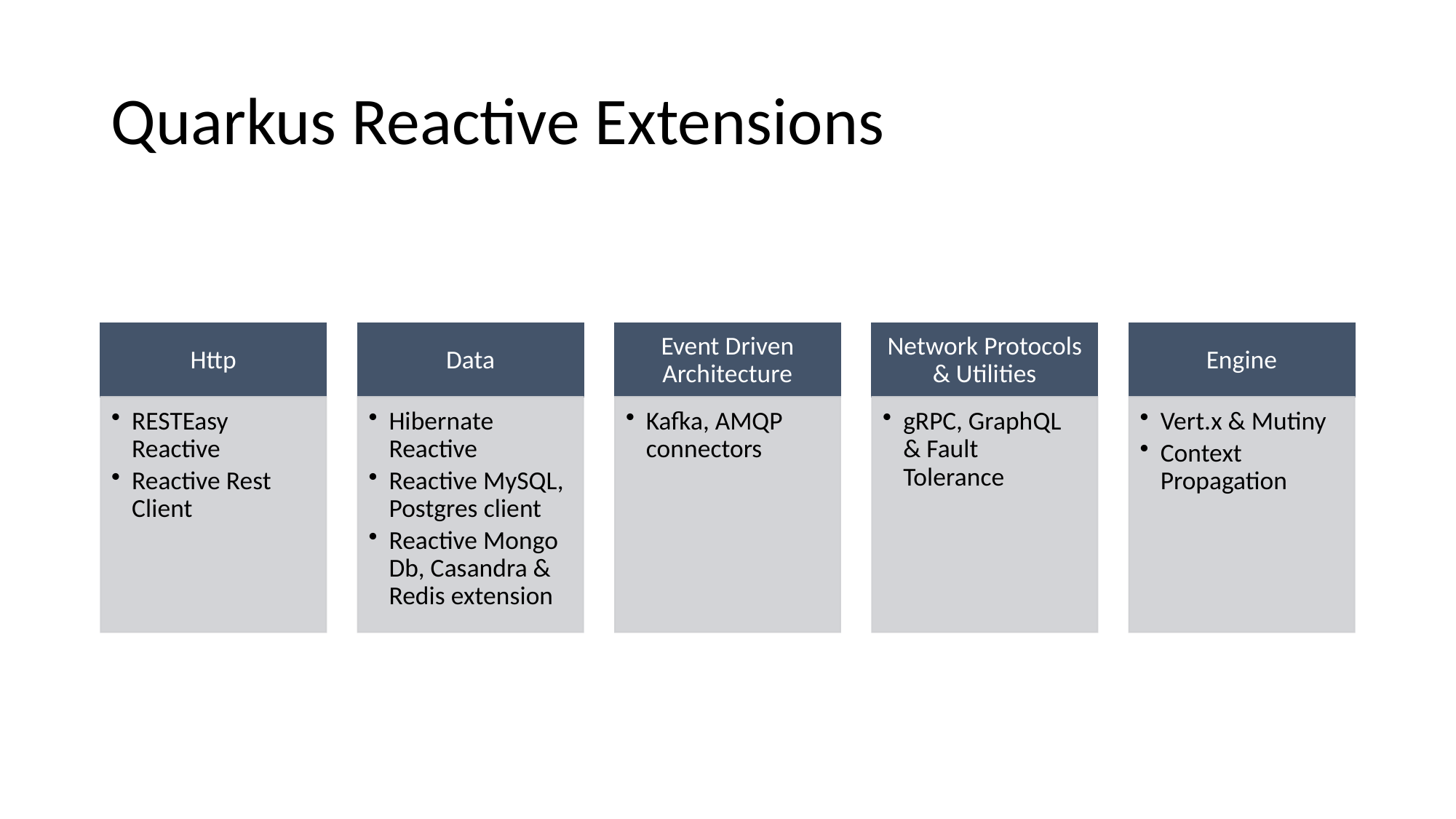

# Quarkus Reactive Extensions
Http
RESTEasy Reactive
Reactive Rest Client
Data
Hibernate Reactive
Reactive MySQL, Postgres client
Reactive Mongo Db, Casandra & Redis extension
Event Driven Architecture
Kafka, AMQP connectors
Network Protocols & Utilities
gRPC, GraphQL & Fault Tolerance
Engine
Vert.x & Mutiny
Context Propagation